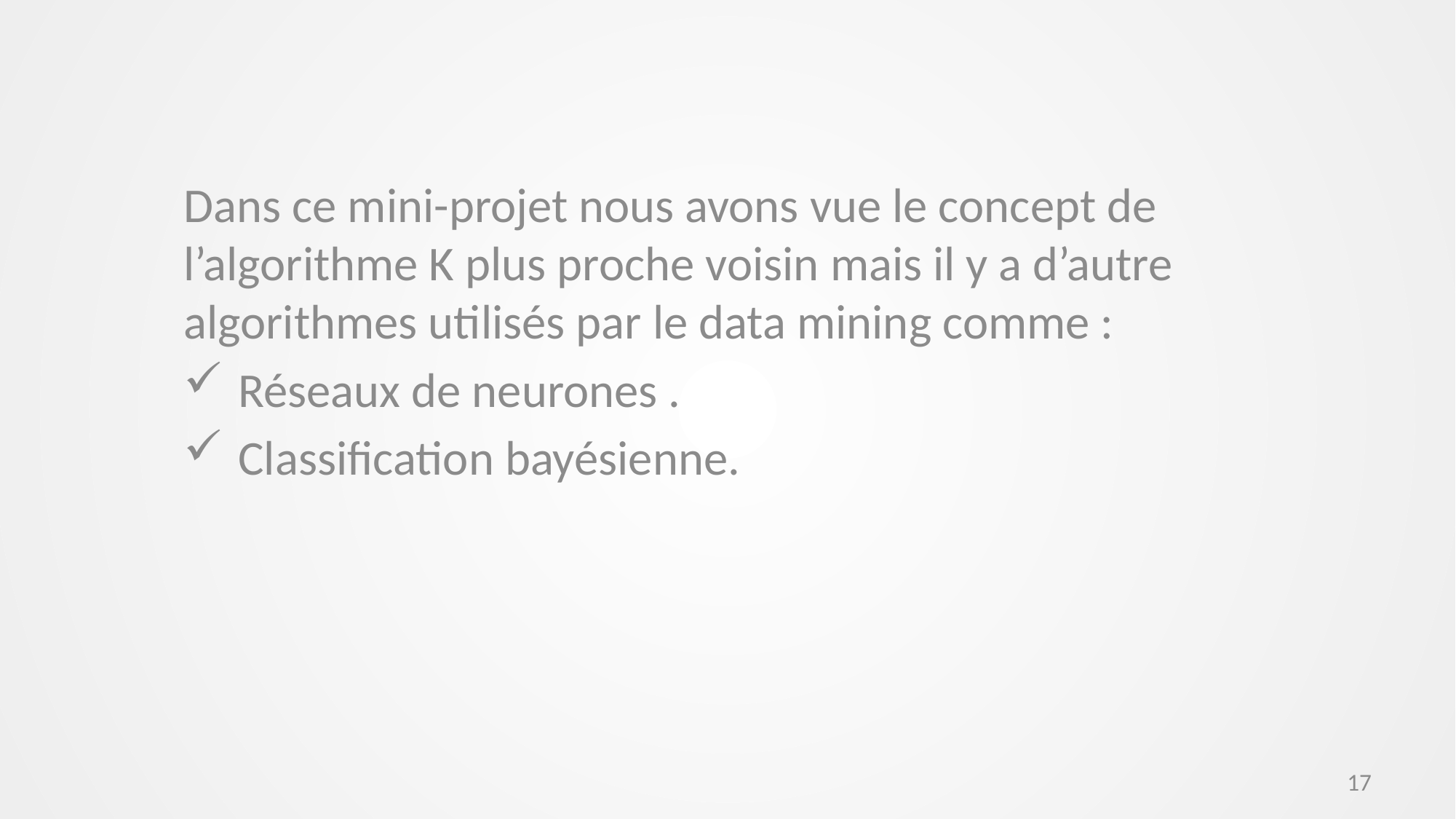

Dans ce mini-projet nous avons vue le concept de l’algorithme K plus proche voisin mais il y a d’autre algorithmes utilisés par le data mining comme :
Réseaux de neurones .
Classification bayésienne.
17